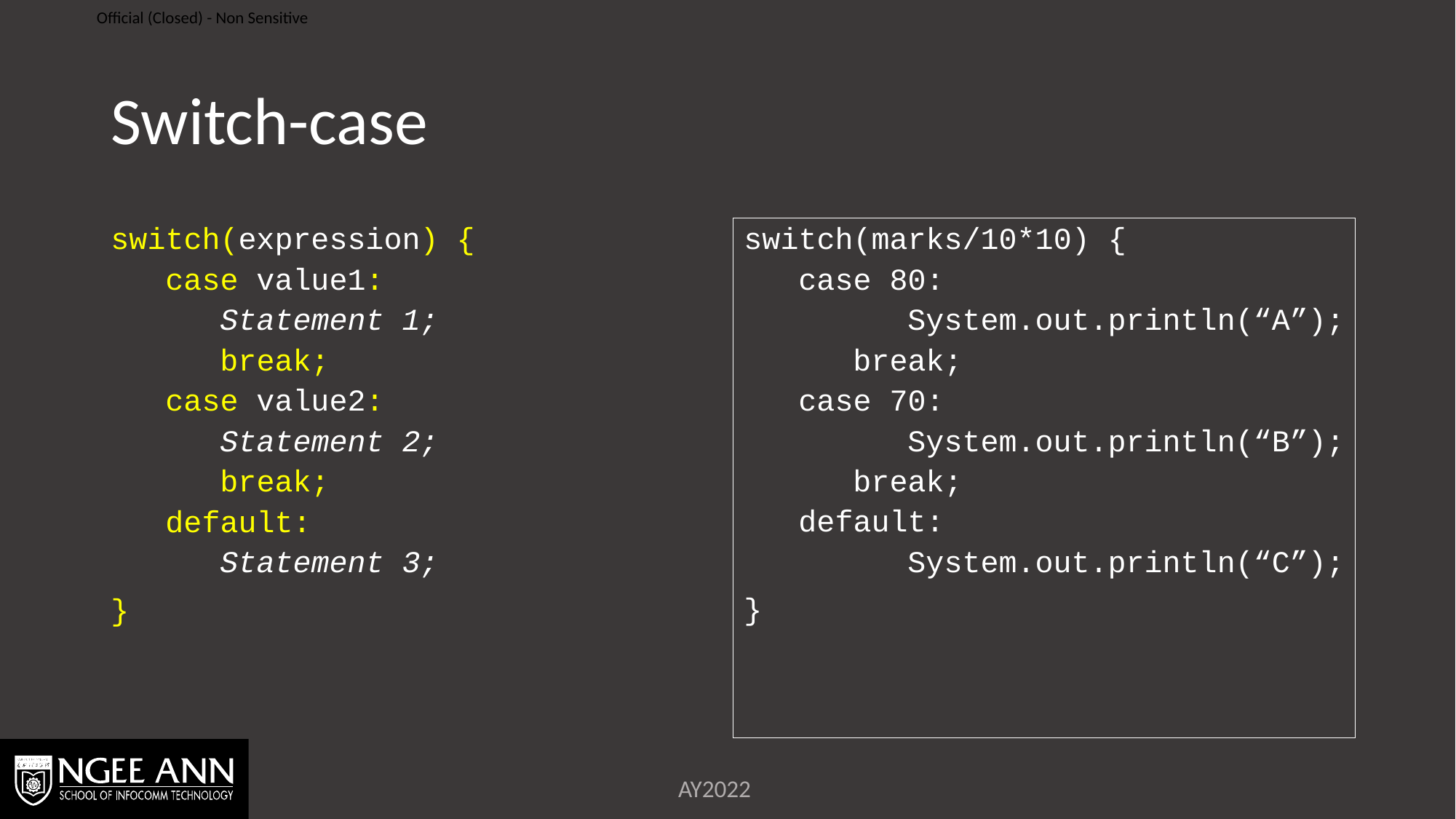

# Switch-case
switch(expression) {
case value1:
Statement 1;
break;
case value2:
Statement 2;
break;
default:
Statement 3;
}
switch(marks/10*10) {
case 80:
	System.out.println(“A”);
break;
case 70:
	System.out.println(“B”);
break;
default:
	System.out.println(“C”);
}